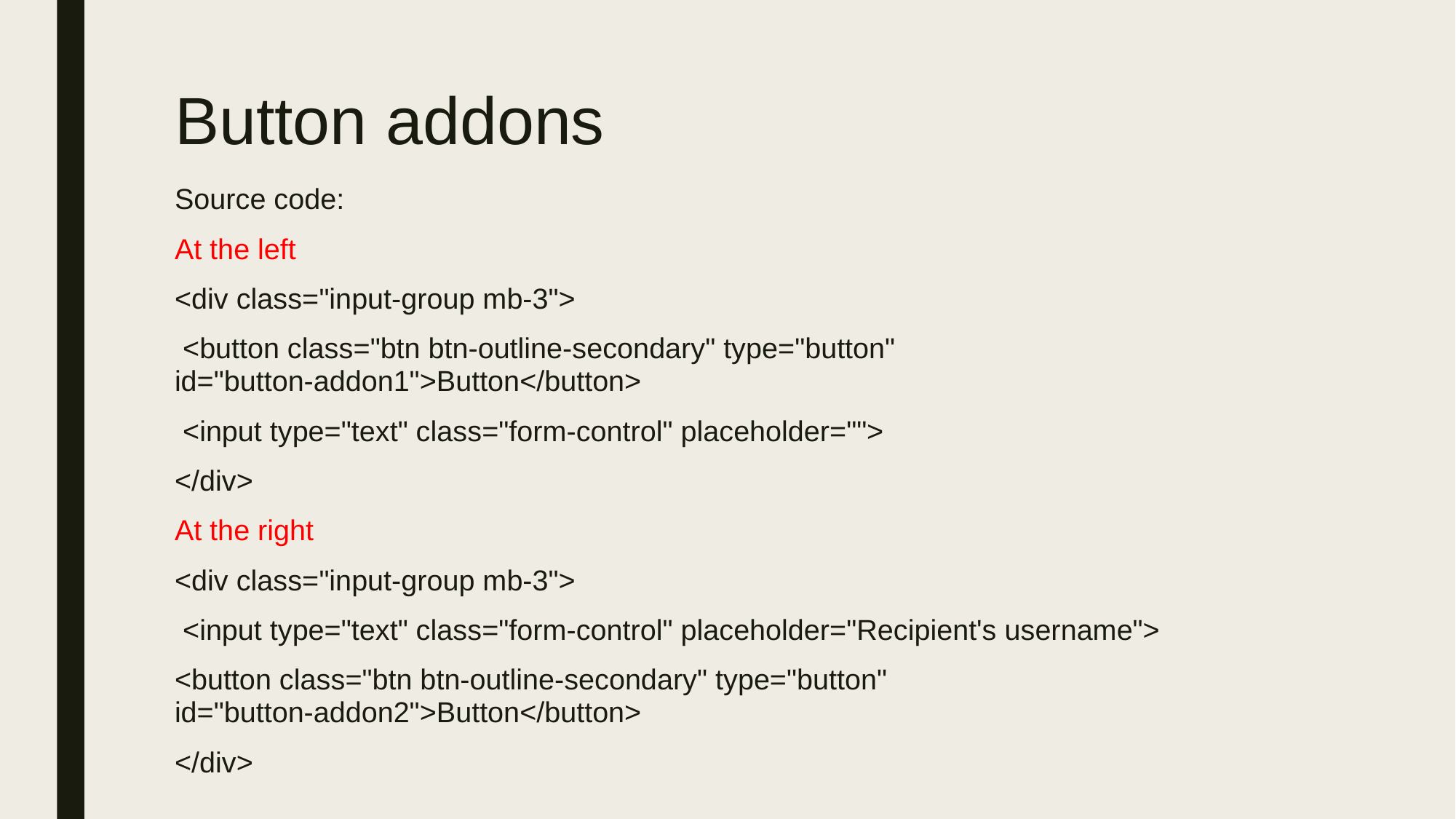

# Button addons
Source code:
At the left
<div class="input-group mb-3">
 <button class="btn btn-outline-secondary" type="button" id="button-addon1">Button</button>
 <input type="text" class="form-control" placeholder="">
</div>
At the right
<div class="input-group mb-3">
 <input type="text" class="form-control" placeholder="Recipient's username">
<button class="btn btn-outline-secondary" type="button" id="button-addon2">Button</button>
</div>